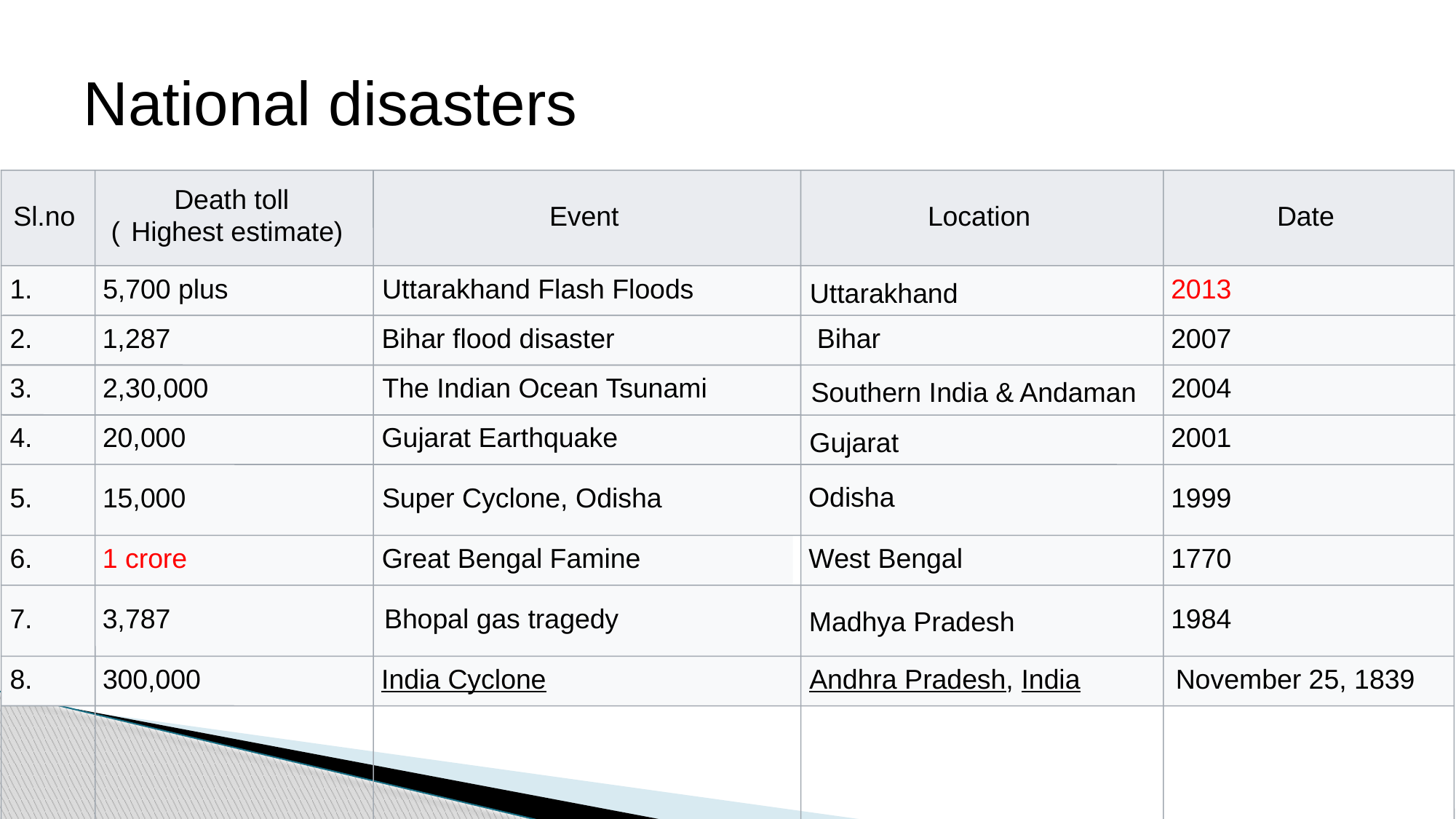

# National disasters

Death toll
Sl.no
Event
Location
Date
(
Highest estimate)

1.
5,700 plus
Uttarakhand Flash Floods
2013
Uttarakhand

 Bihar
2.
1,287
Bihar flood disaster
2007

3.
2,30,000
The Indian Ocean Tsunami
2004
Southern India & Andaman

4.
20,000
Gujarat Earthquake
2001

Gujarat

Odisha
5.
15,000
Super Cyclone, Odisha
1999

6.
1 crore
Great Bengal Famine
West Bengal
1770

7.
3,787
 Bhopal gas tragedy
1984
Madhya Pradesh

8.
300,000
India Cyclone
Andhra Pradesh, India
November 25, 1839